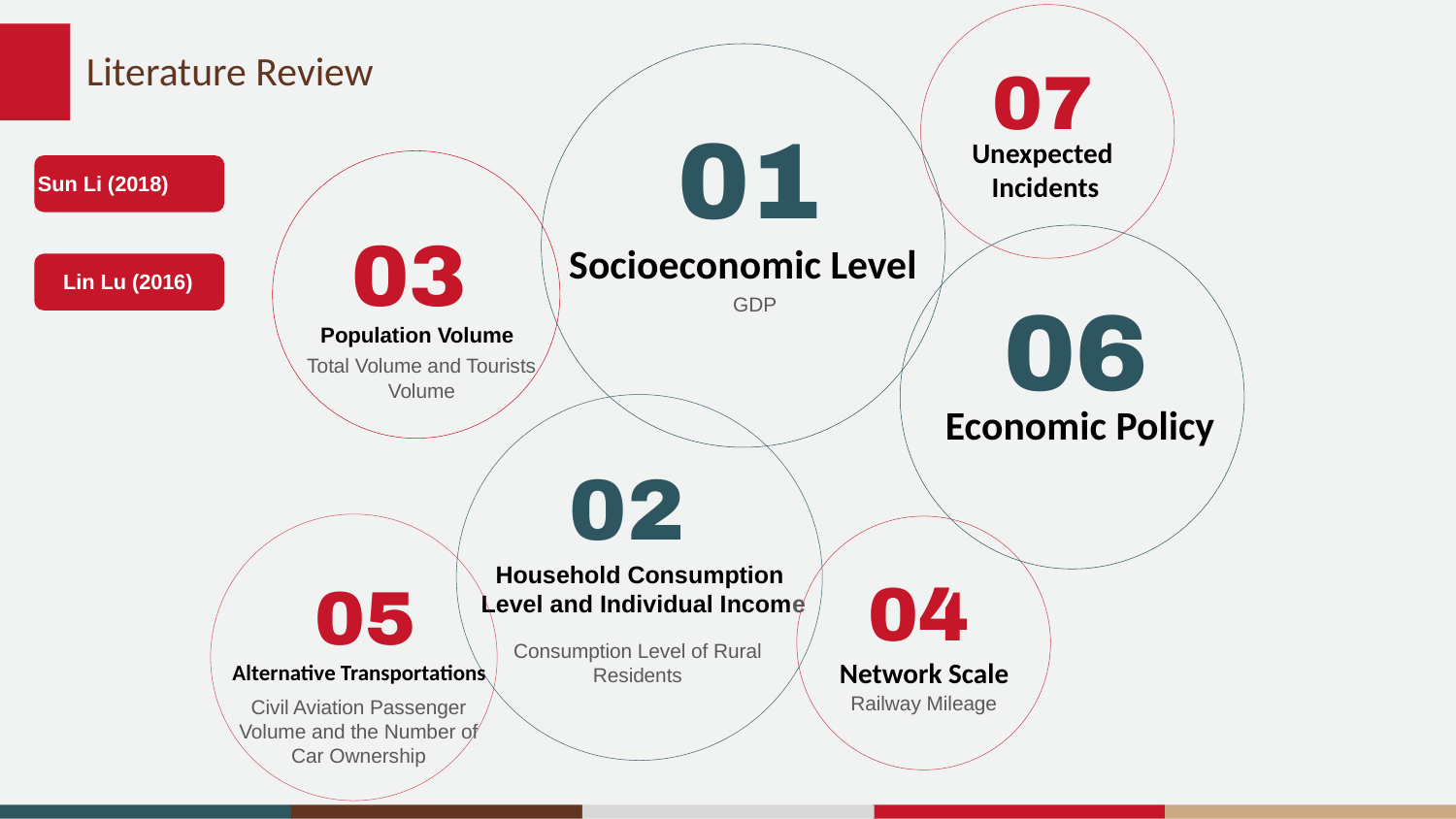

07
Unexpected
Incidents
# Literature Review

01
Socioeconomic Level
GDP

03
Population Volume

Sun Li (2018)

06
Economic Policy

Lin Lu (2016)
Total Volume and Tourists Volume

02
Household Consumption
Level and Individual Income
Consumption Level of Rural Residents

05
Alternative Transportations

04
Network Scale
Railway Mileage
Civil Aviation Passenger Volume and the Number of Car Ownership